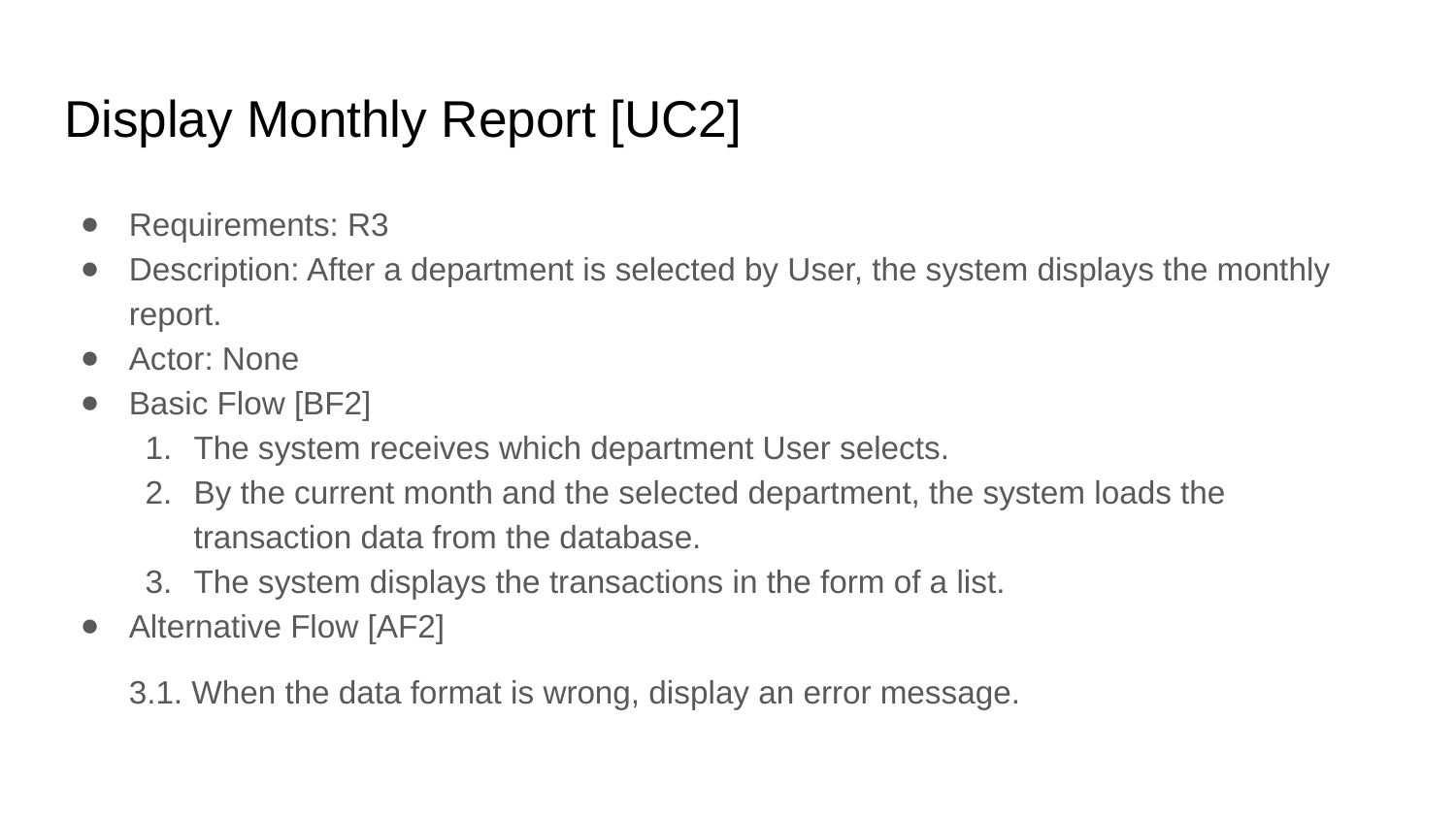

# Display Monthly Report [UC2]
Requirements: R3
Description: After a department is selected by User, the system displays the monthly report.
Actor: None
Basic Flow [BF2]
The system receives which department User selects.
By the current month and the selected department, the system loads the transaction data from the database.
The system displays the transactions in the form of a list.
Alternative Flow [AF2]
3.1. When the data format is wrong, display an error message.